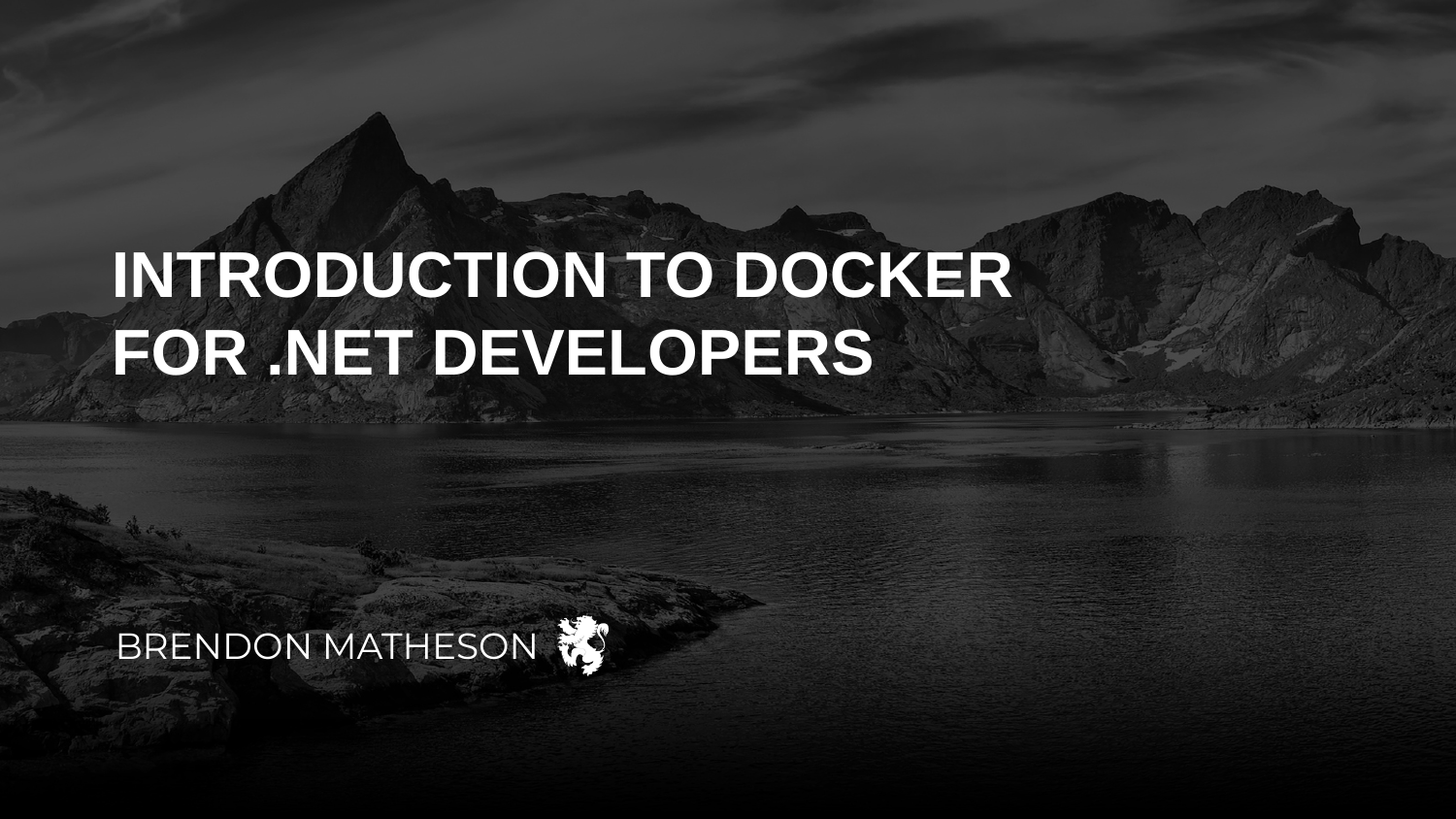

# Introduction to Docker For .NET Developers